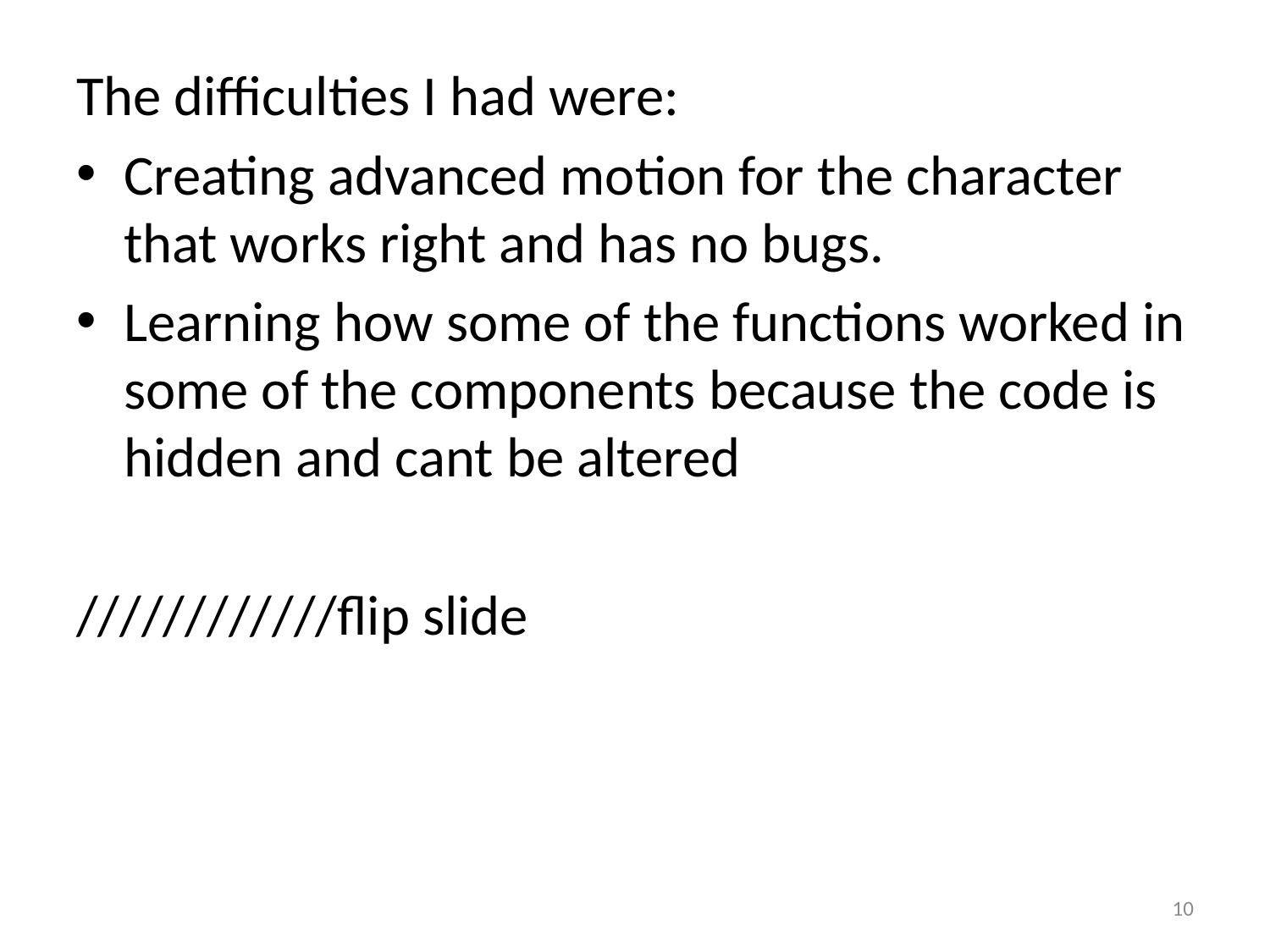

The difficulties I had were:
Creating advanced motion for the character that works right and has no bugs.
Learning how some of the functions worked in some of the components because the code is hidden and cant be altered

////////////flip slide
10